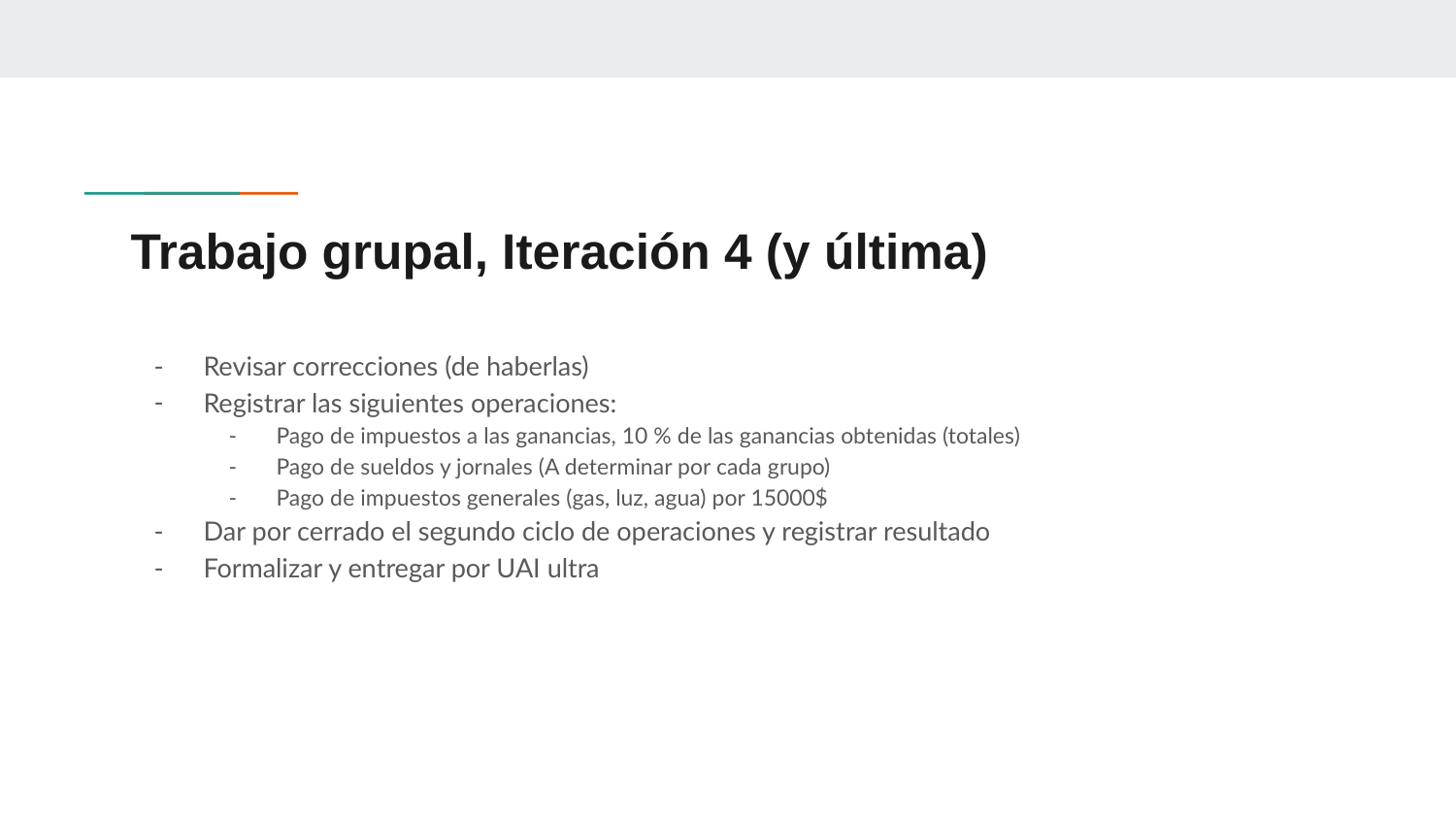

# Trabajo grupal, Iteración 4 (y última)
Revisar correcciones (de haberlas)
Registrar las siguientes operaciones:
Pago de impuestos a las ganancias, 10 % de las ganancias obtenidas (totales)
Pago de sueldos y jornales (A determinar por cada grupo)
Pago de impuestos generales (gas, luz, agua) por 15000$
Dar por cerrado el segundo ciclo de operaciones y registrar resultado
Formalizar y entregar por UAI ultra